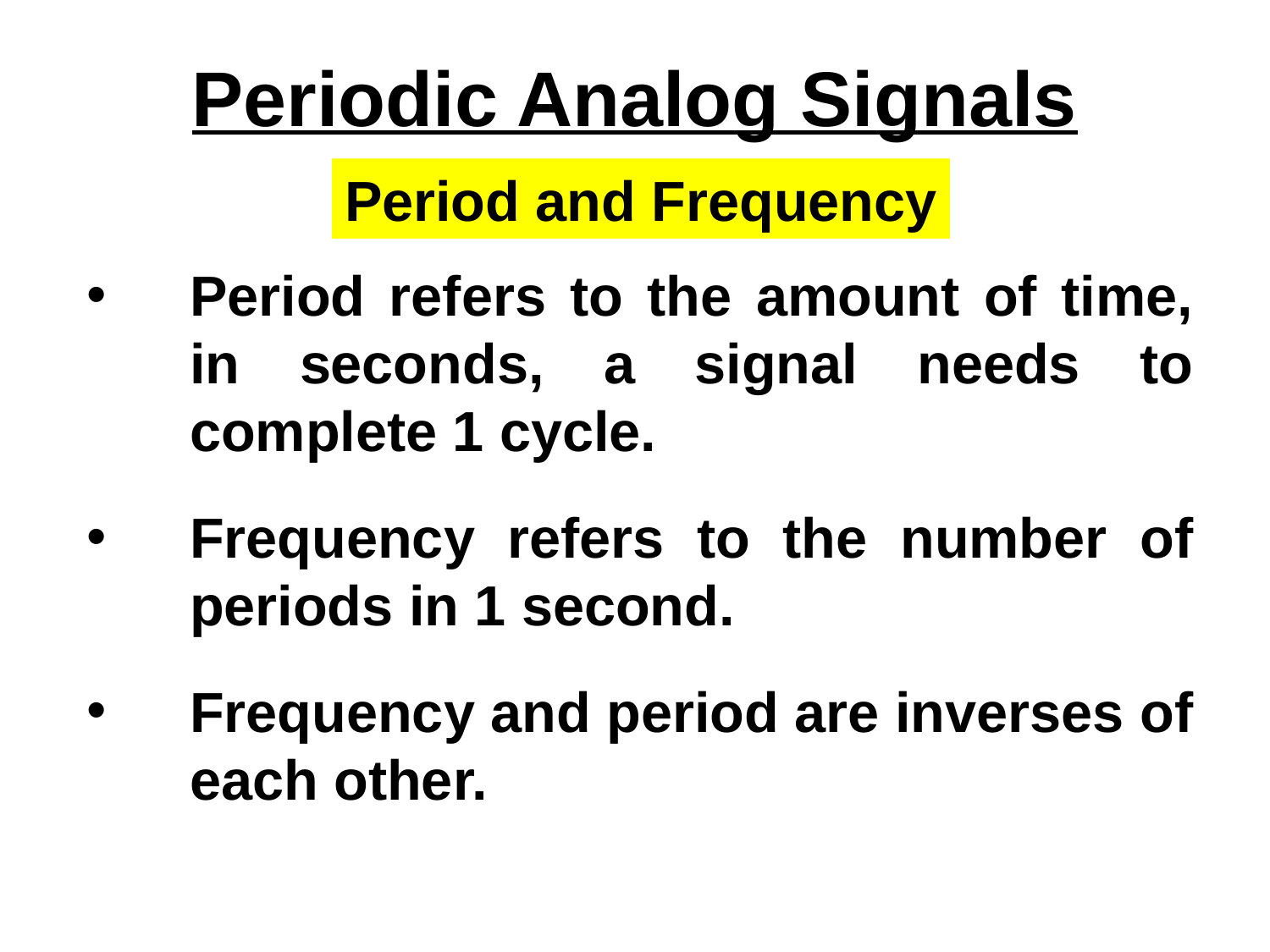

Periodic Analog Signals
Period and Frequency
Period refers to the amount of time, in seconds, a signal needs to complete 1 cycle.
Frequency refers to the number of periods in 1 second.
Frequency and period are inverses of each other.